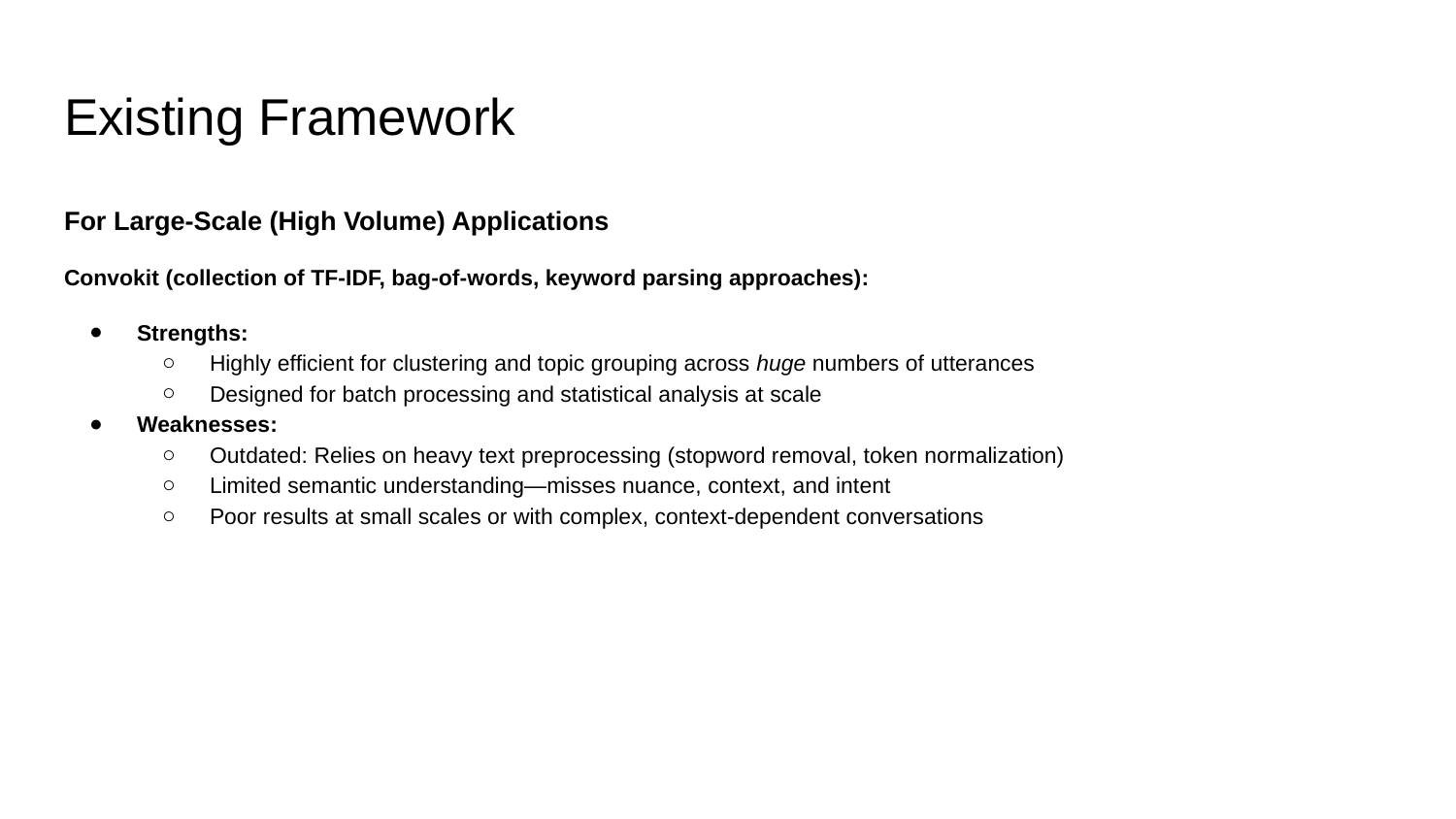

# Existing Framework
For Large-Scale (High Volume) Applications
Convokit (collection of TF-IDF, bag-of-words, keyword parsing approaches):
Strengths:
Highly efficient for clustering and topic grouping across huge numbers of utterances
Designed for batch processing and statistical analysis at scale
Weaknesses:
Outdated: Relies on heavy text preprocessing (stopword removal, token normalization)
Limited semantic understanding—misses nuance, context, and intent
Poor results at small scales or with complex, context-dependent conversations